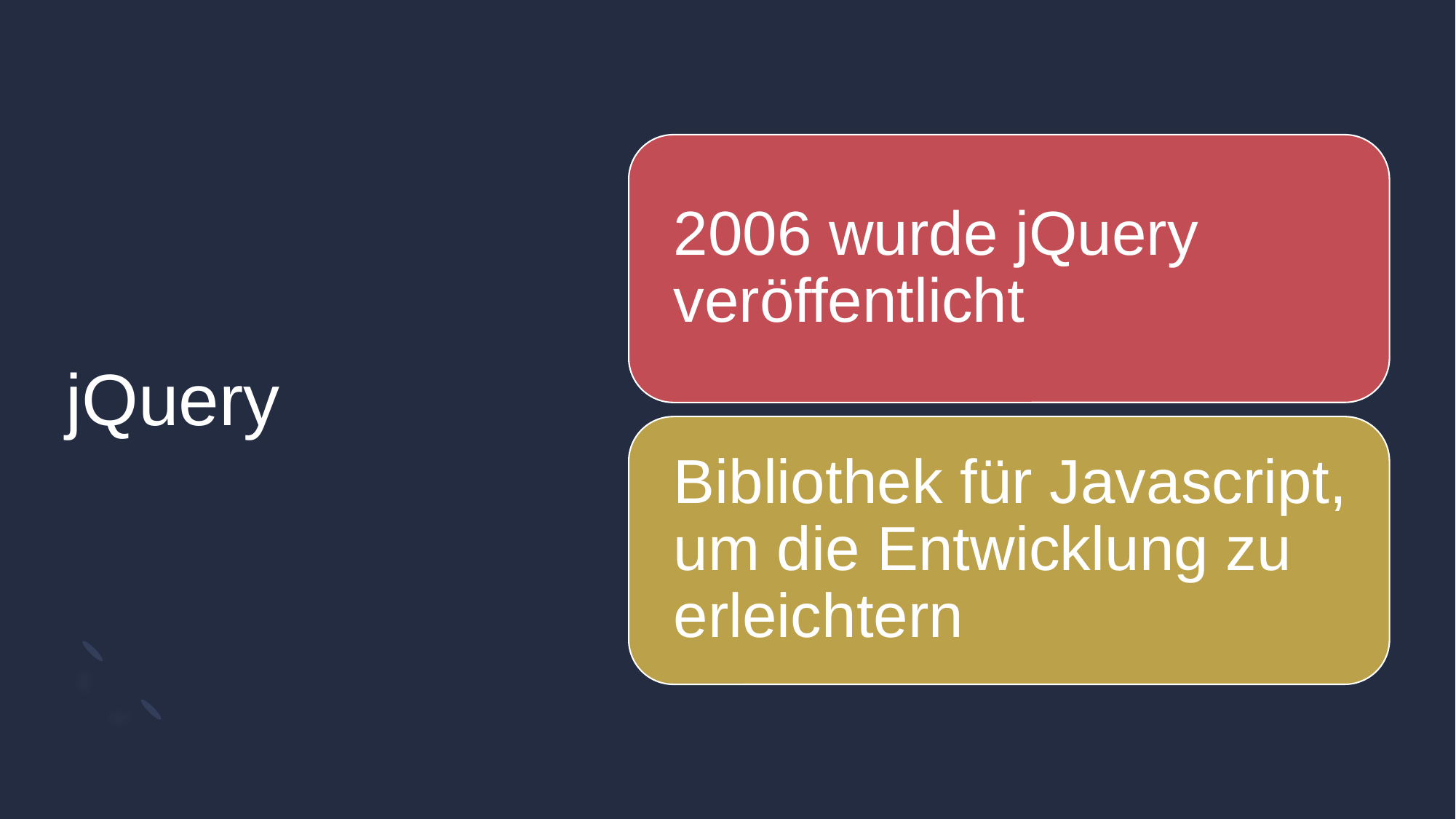

# jQuery
2006 wurde jQuery veröffentlicht
Bibliothek für Javascript, um die Entwicklung zu erleichtern